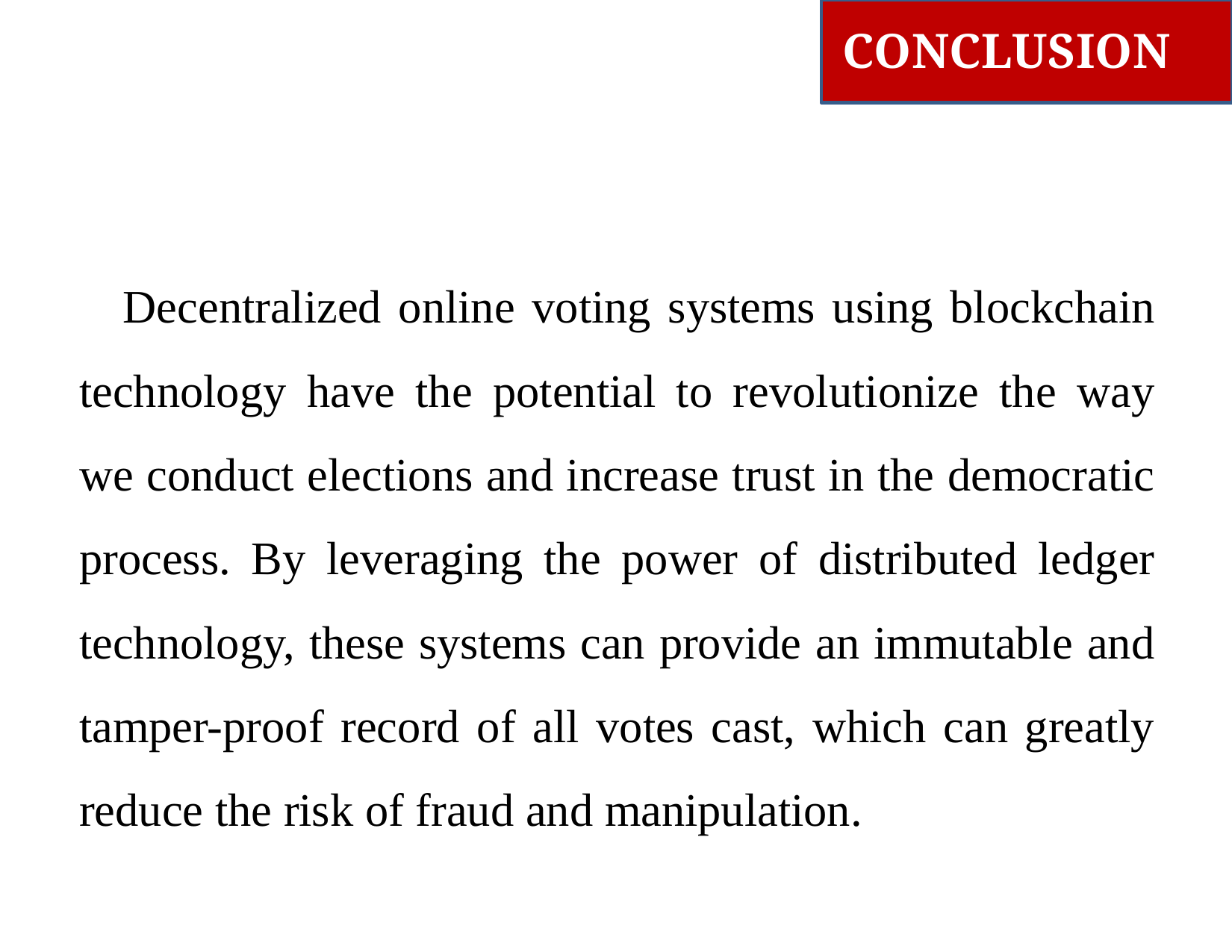

# CONCLUSION
Decentralized online voting systems using blockchain technology have the potential to revolutionize the way we conduct elections and increase trust in the democratic process. By leveraging the power of distributed ledger technology, these systems can provide an immutable and tamper-proof record of all votes cast, which can greatly reduce the risk of fraud and manipulation.